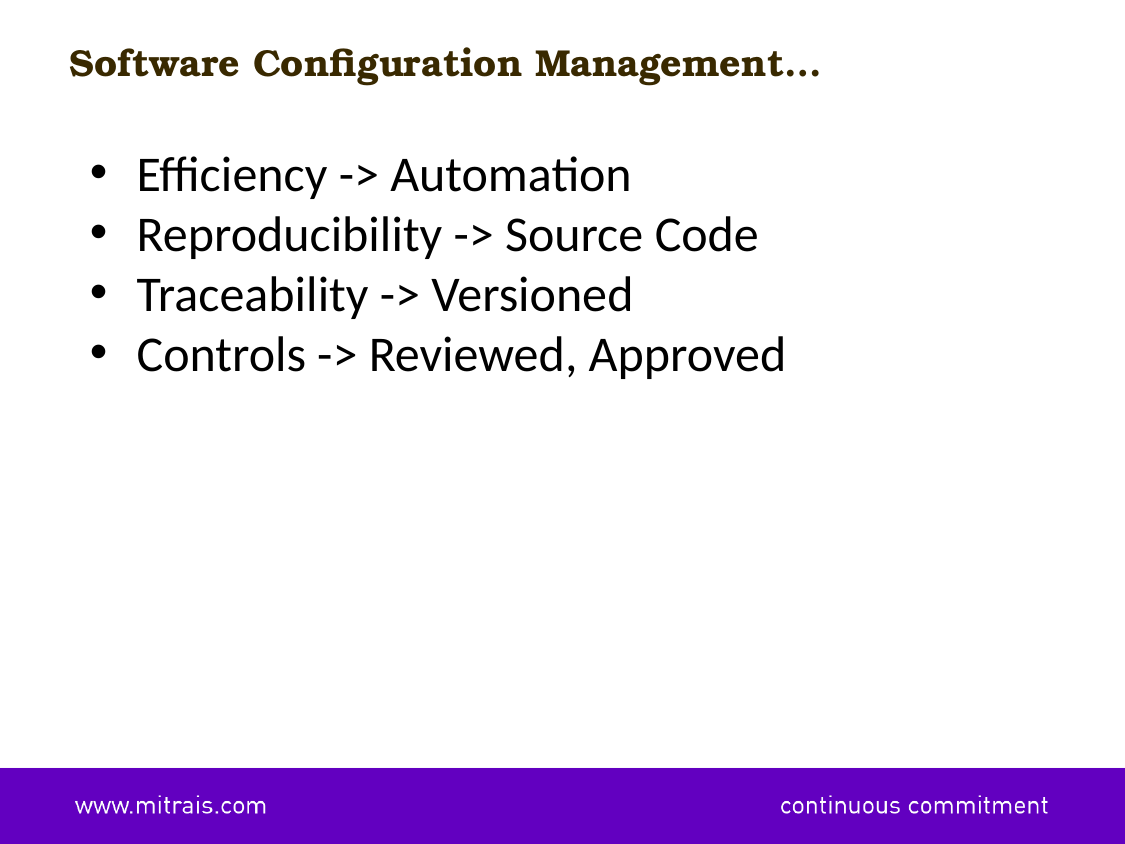

Software Configuration Management…
Efficiency -> Automation
Reproducibility -> Source Code
Traceability -> Versioned
Controls -> Reviewed, Approved